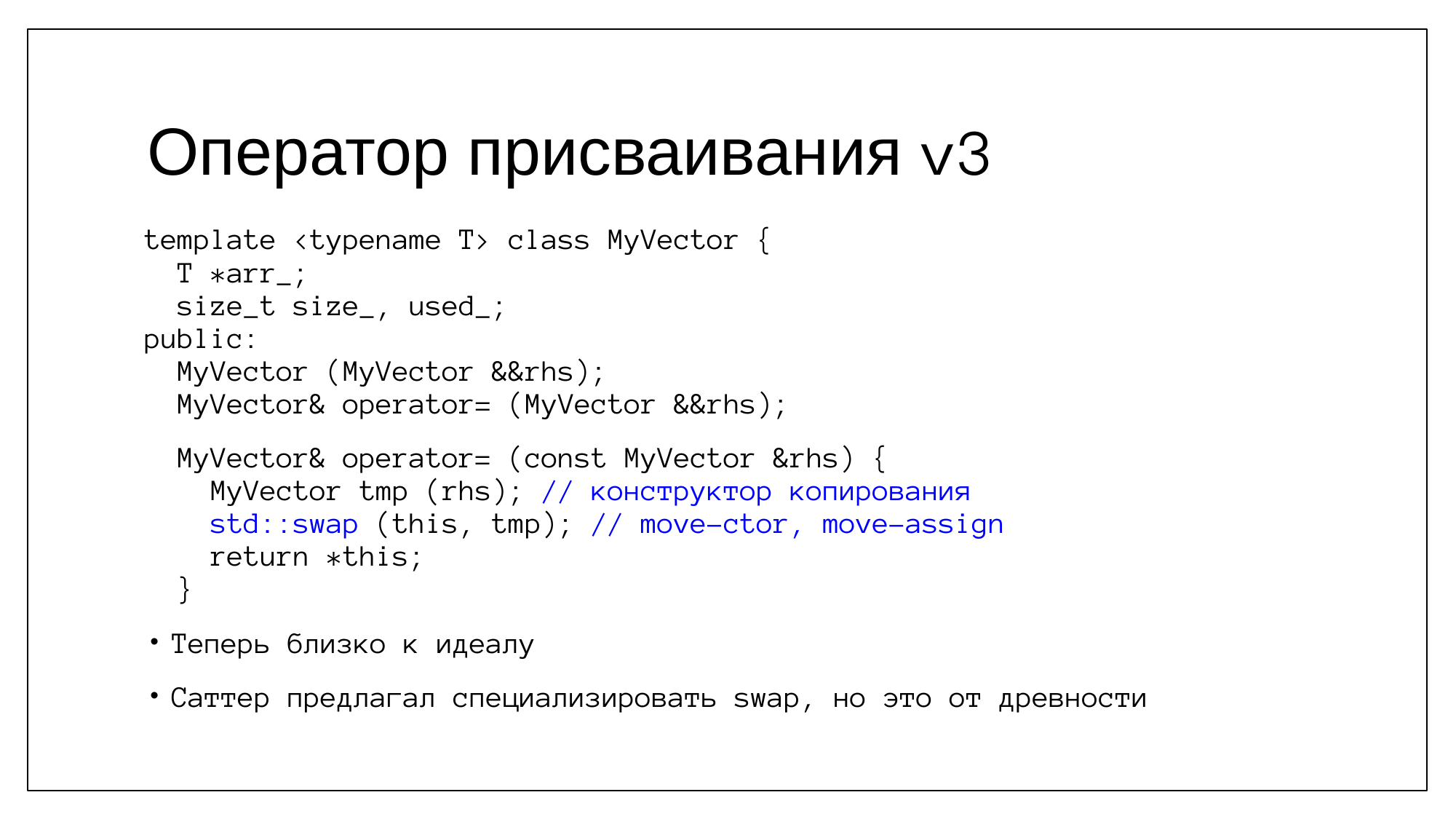

# Оператор присваивания v3
template <typename T> class MyVector {
  T *arr_;
  size_t size_, used_;
public:
  MyVector (MyVector &&rhs);
  MyVector& operator= (MyVector &&rhs);
  MyVector& operator= (const MyVector &rhs) {
    MyVector tmp (rhs); // конструктор копирования
    std::swap (this, tmp); // move-ctor, move-assign
    return *this;
  }
Теперь близко к идеалу
Саттер предлагал специализировать swap, но это от древности